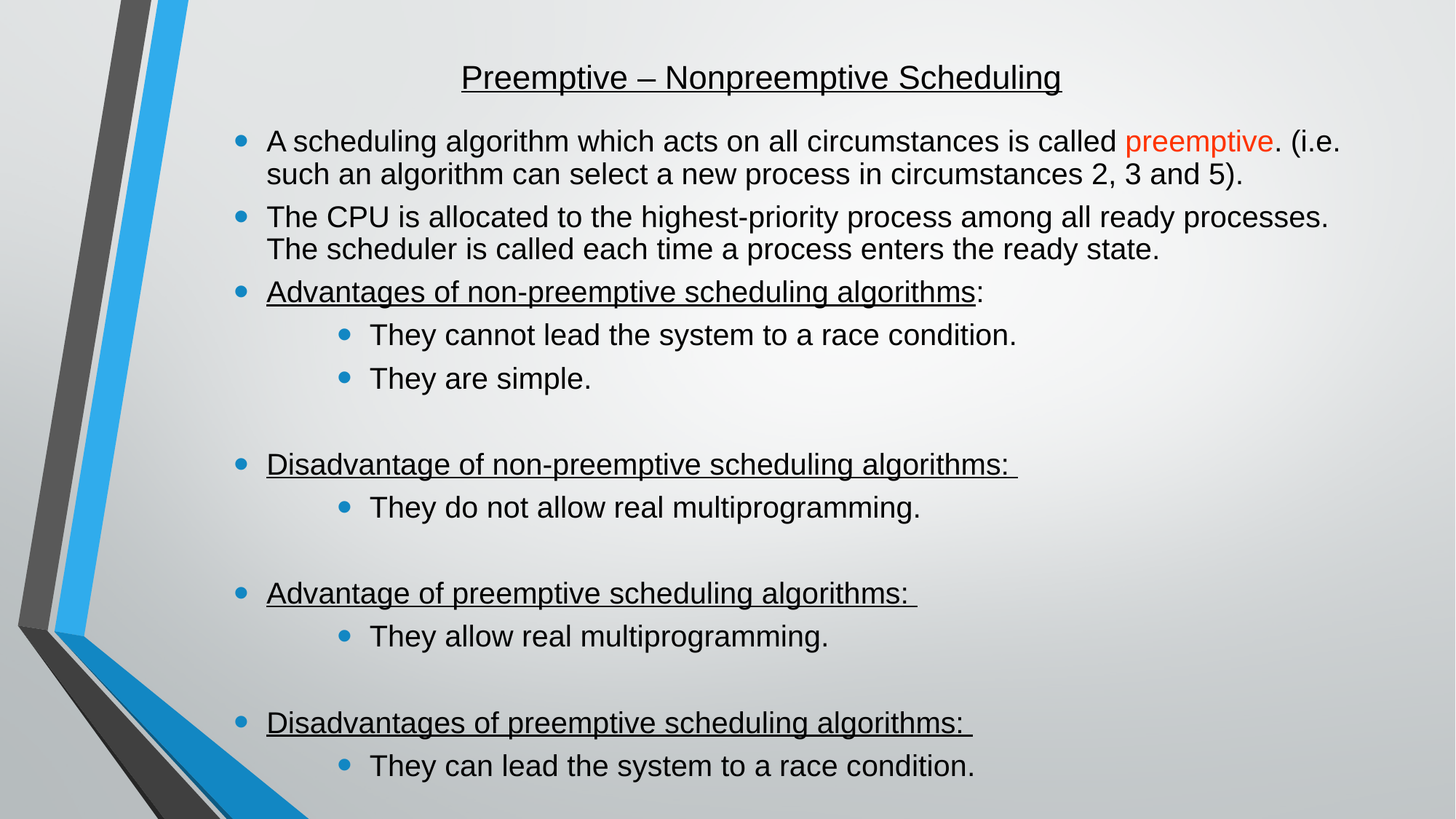

# Preemptive – Nonpreemptive Scheduling
A scheduling algorithm which acts on all circumstances is called preemptive. (i.e. such an algorithm can select a new process in circumstances 2, 3 and 5).
The CPU is allocated to the highest-priority process among all ready processes. The scheduler is called each time a process enters the ready state.
Advantages of non-preemptive scheduling algorithms:
They cannot lead the system to a race condition.
They are simple.

Disadvantage of non-preemptive scheduling algorithms:
They do not allow real multiprogramming.

Advantage of preemptive scheduling algorithms:
They allow real multiprogramming.

Disadvantages of preemptive scheduling algorithms:
They can lead the system to a race condition.